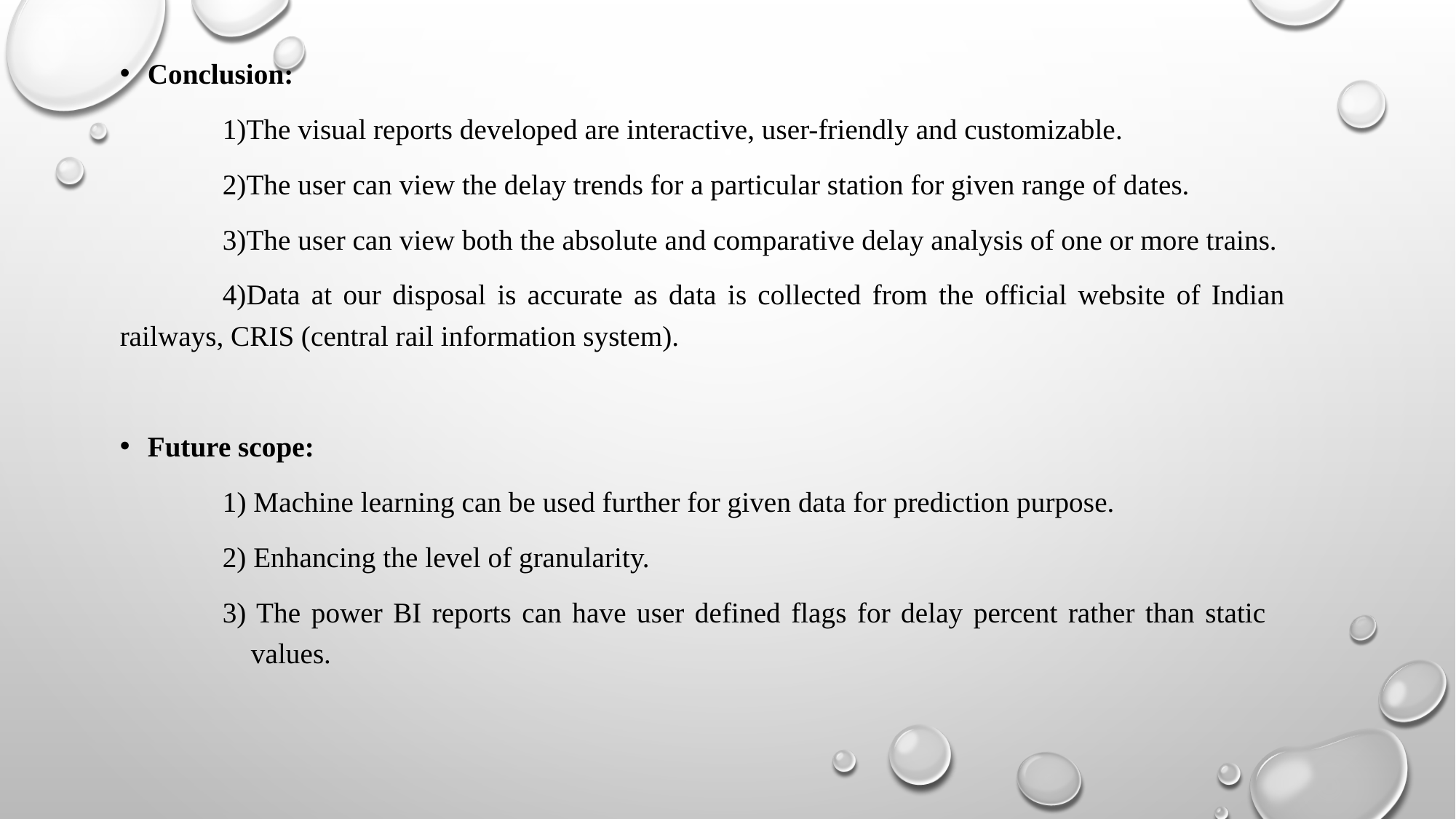

Conclusion:
	1)The visual reports developed are interactive, user-friendly and customizable.
	2)The user can view the delay trends for a particular station for given range of dates.
	3)The user can view both the absolute and comparative delay analysis of one or more trains.
	4)Data at our disposal is accurate as data is collected from the official website of Indian 		   railways, CRIS (central rail information system).

Future scope:
	1) Machine learning can be used further for given data for prediction purpose.
	2) Enhancing the level of granularity.
	3) The power BI reports can have user defined flags for delay percent rather than static 	    	    values.